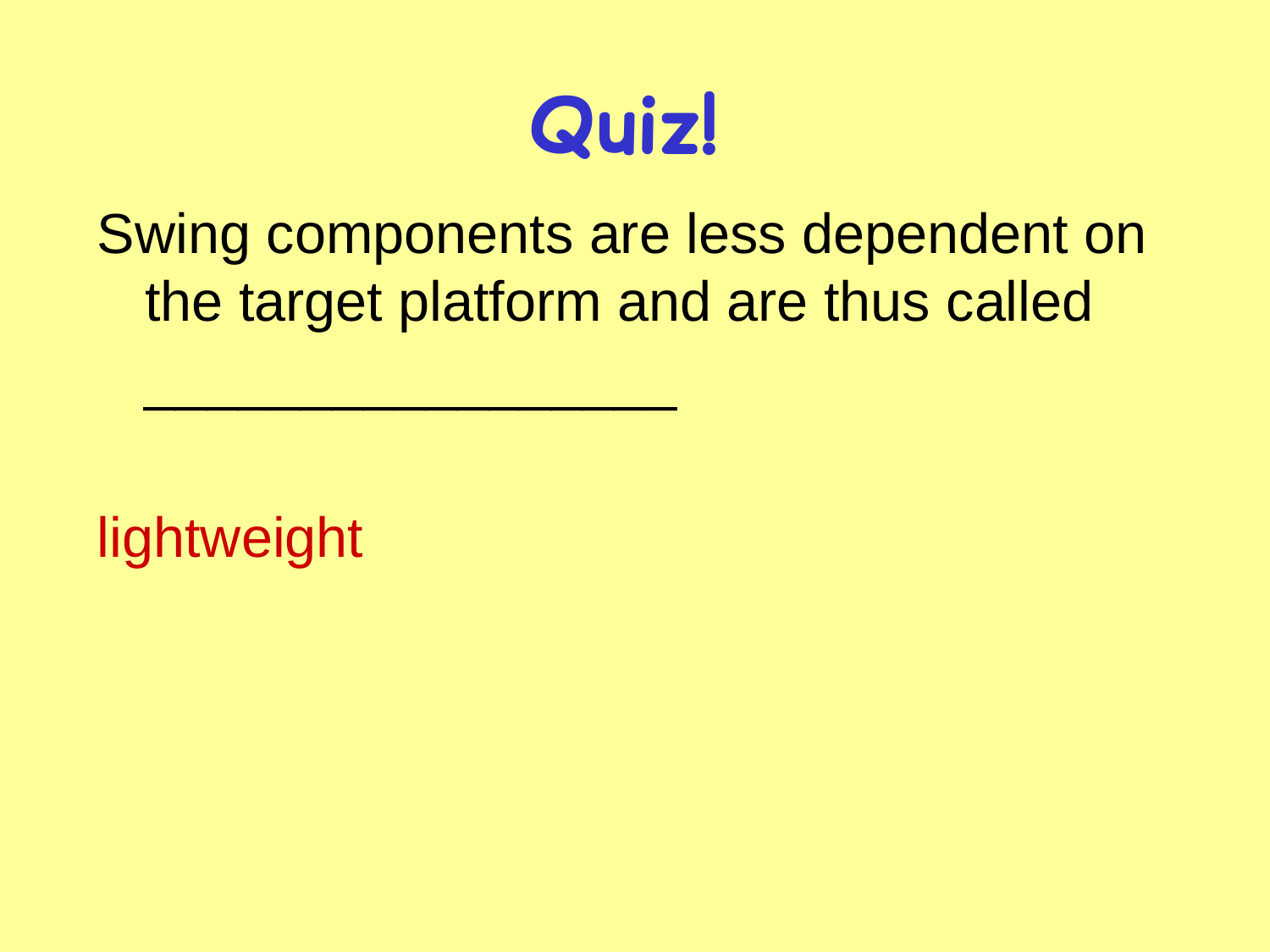

# Quiz!
Swing components are less dependent on the target platform and are thus called
   _________________

lightweight